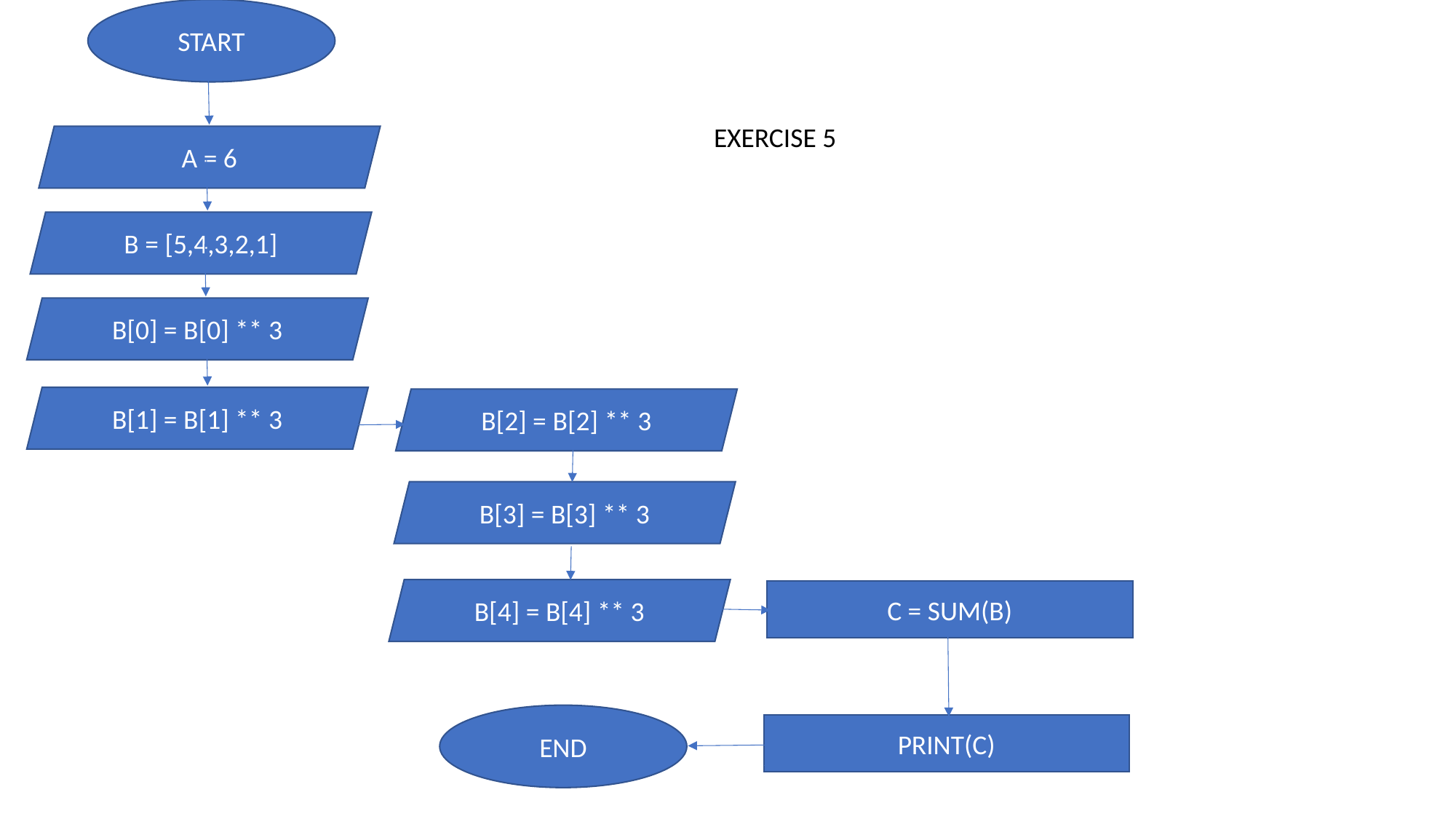

START
EXERCISE 5
A = 6
B = [5,4,3,2,1]
B[0] = B[0] ** 3
B[1] = B[1] ** 3
B[2] = B[2] ** 3
B[3] = B[3] ** 3
B[4] = B[4] ** 3
C = SUM(B)
END
PRINT(C)